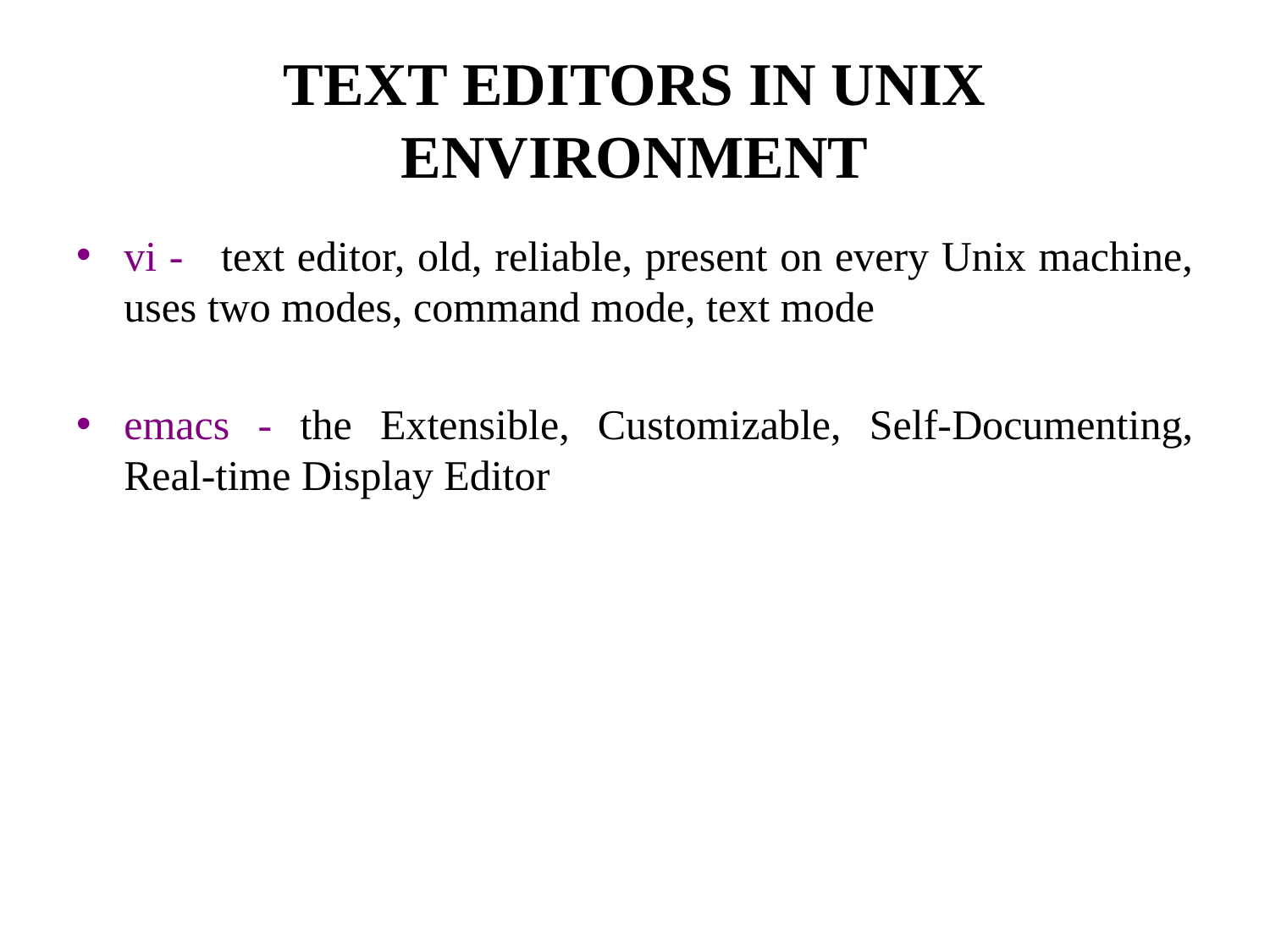

# TEXT EDITORS IN UNIX ENVIRONMENT
vi -   text editor, old, reliable, present on every Unix machine, uses two modes, command mode, text mode

emacs - the Extensible, Customizable, Self-Documenting, Real-time Display Editor